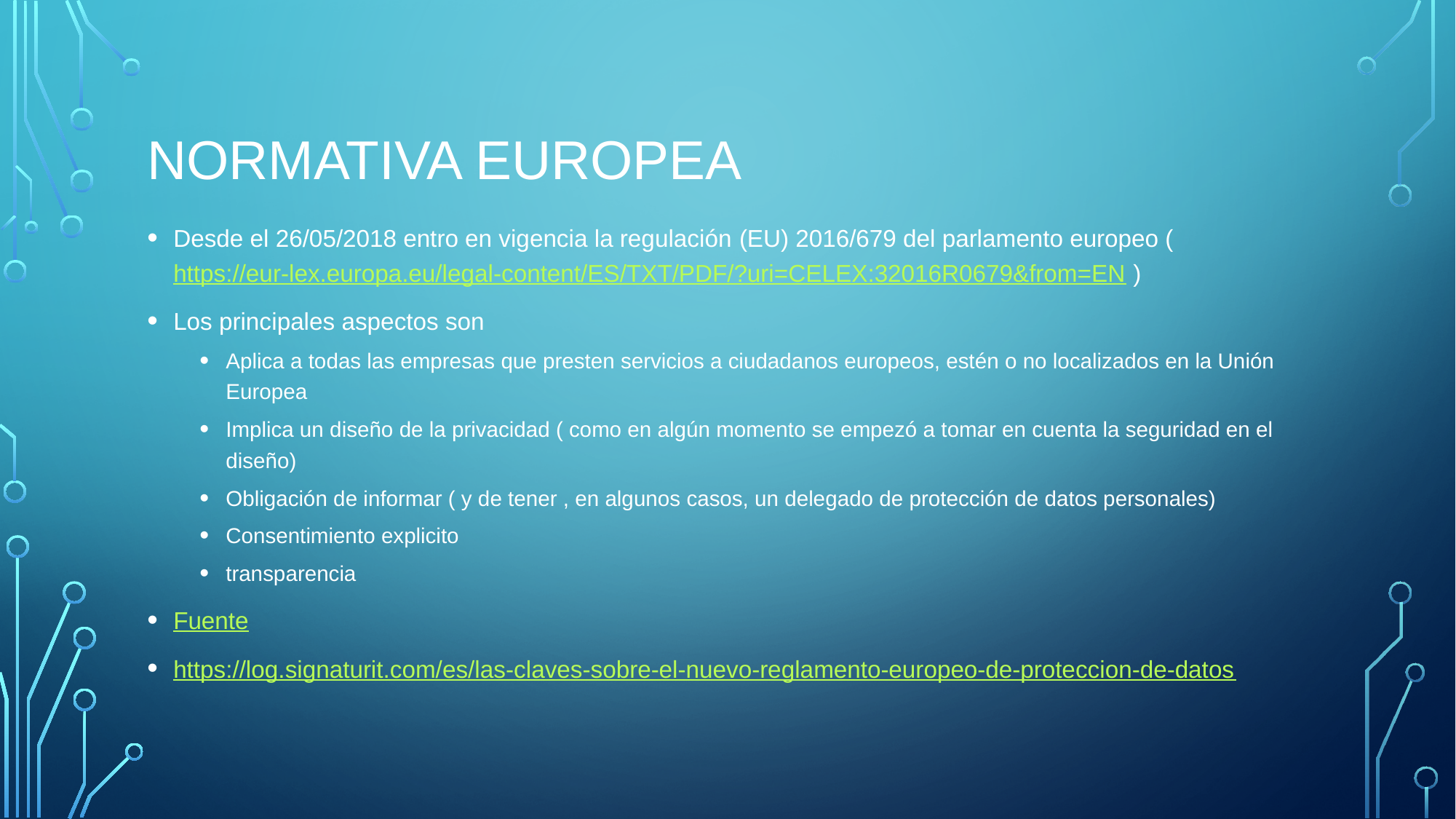

# Normativa europea
Desde el 26/05/2018 entro en vigencia la regulación (EU) 2016/679 del parlamento europeo ( https://eur-lex.europa.eu/legal-content/ES/TXT/PDF/?uri=CELEX:32016R0679&from=EN )
Los principales aspectos son
Aplica a todas las empresas que presten servicios a ciudadanos europeos, estén o no localizados en la Unión Europea
Implica un diseño de la privacidad ( como en algún momento se empezó a tomar en cuenta la seguridad en el diseño)
Obligación de informar ( y de tener , en algunos casos, un delegado de protección de datos personales)
Consentimiento explicito
transparencia
Fuente
https://log.signaturit.com/es/las-claves-sobre-el-nuevo-reglamento-europeo-de-proteccion-de-datos